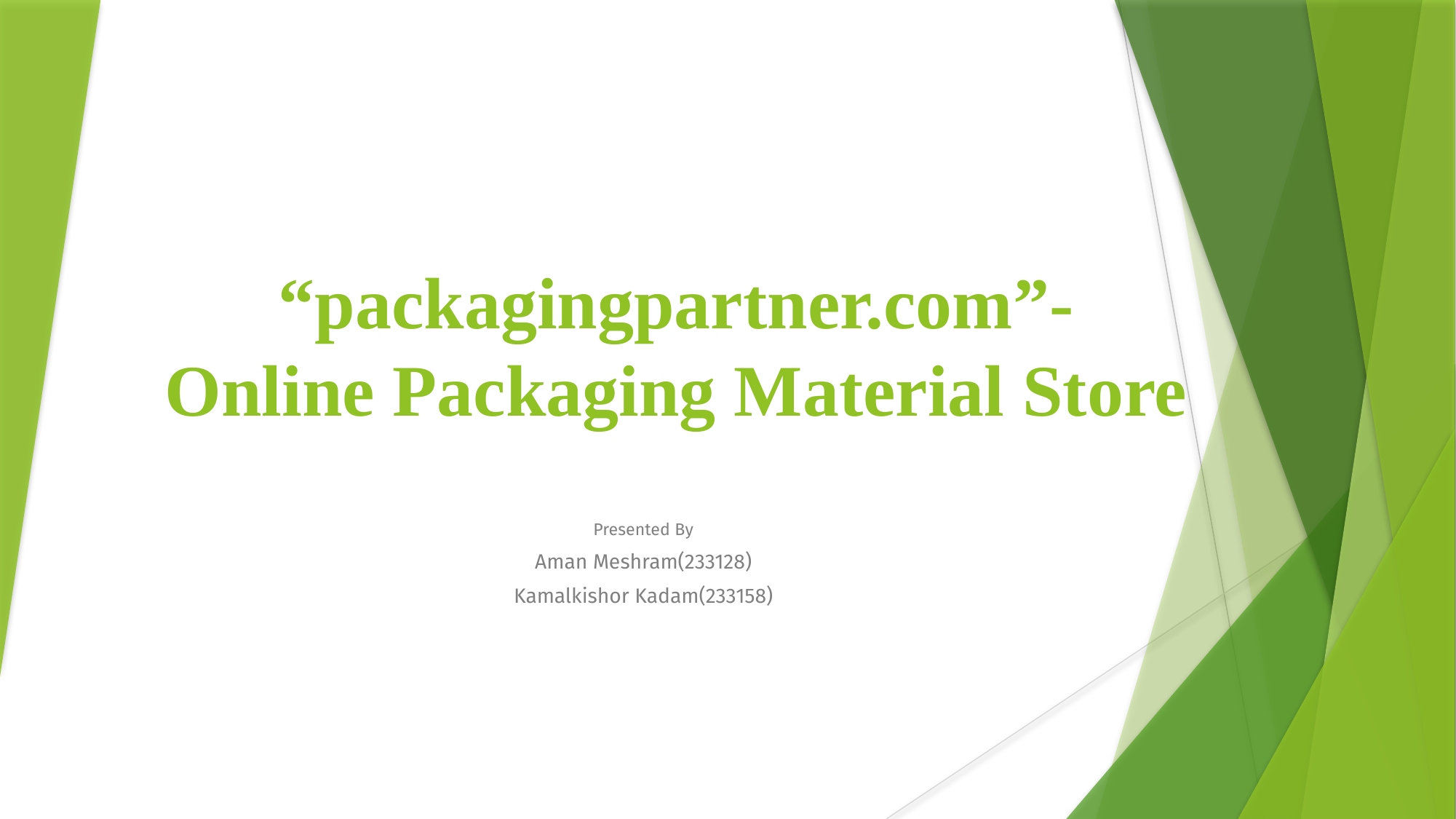

# “packagingpartner.com”- Online Packaging Material Store

Presented By
Aman Meshram(233128)
Kamalkishor Kadam(233158)